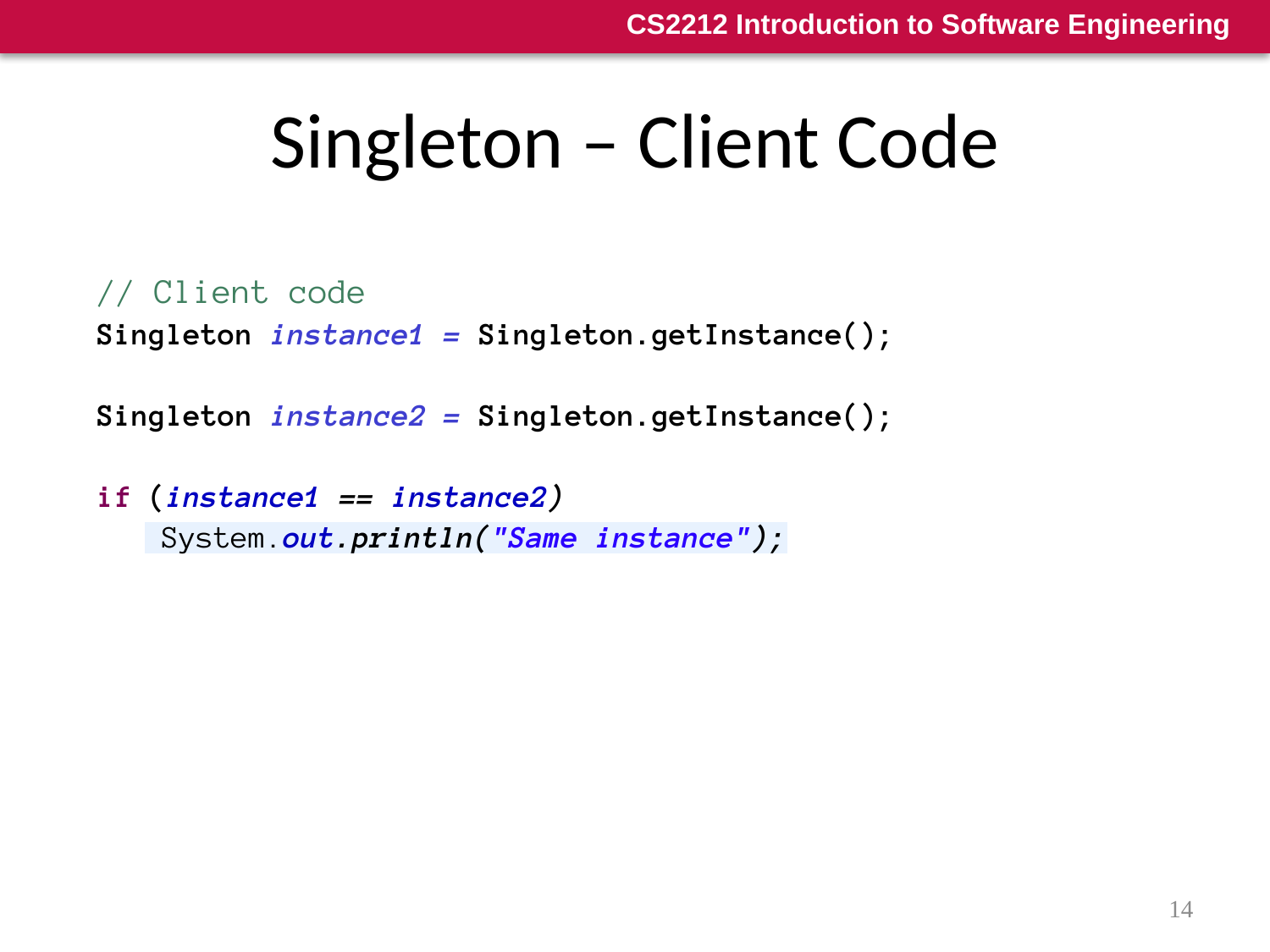

# Singleton – Client Code
// Client code
Singleton instance1 = Singleton.getInstance();

Singleton instance2 = Singleton.getInstance();

if (instance1 == instance2)
	 System.out.println("Same instance");

14